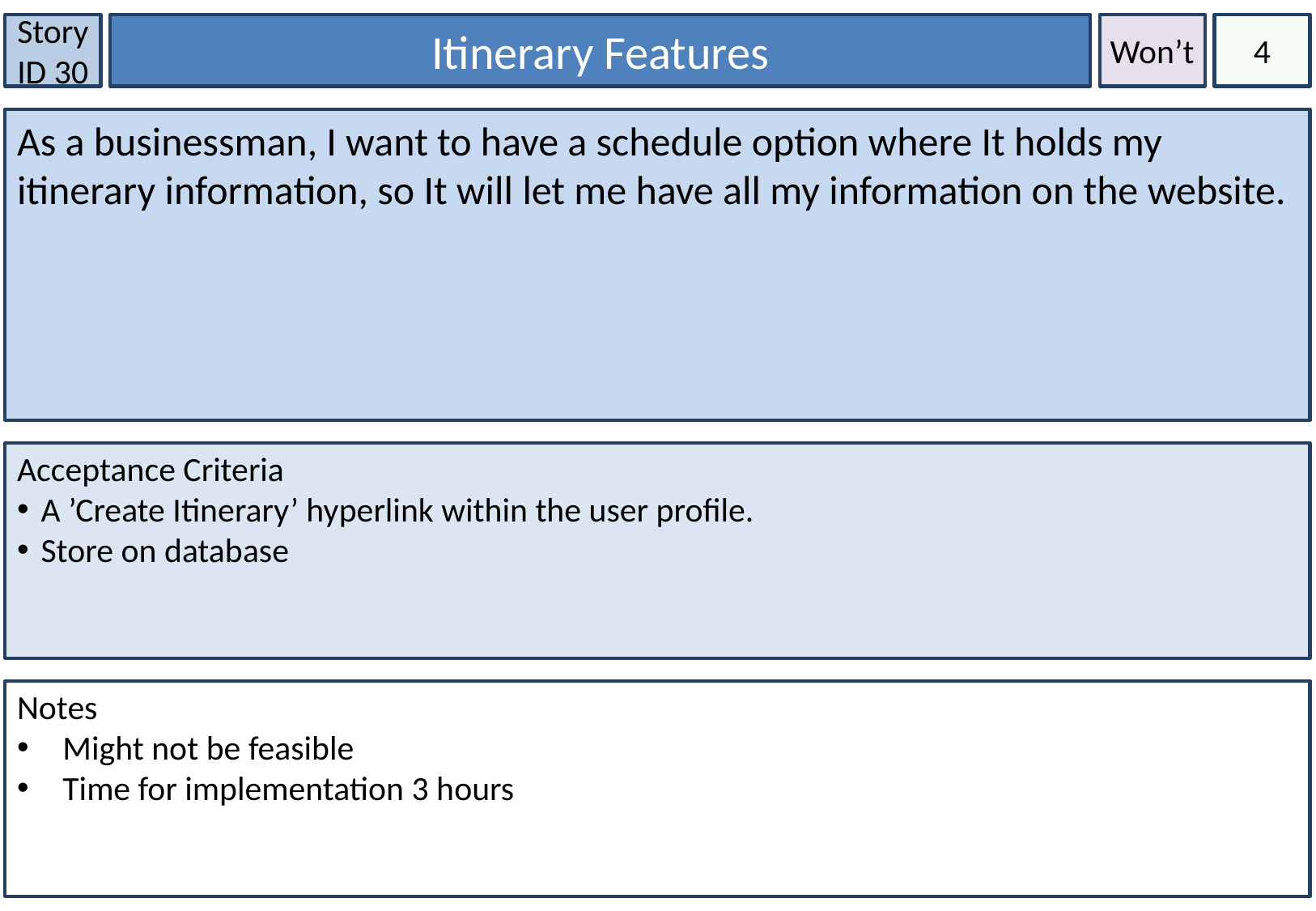

Story ID 30
Itinerary Features
Won’t
4
As a businessman, I want to have a schedule option where It holds my itinerary information, so It will let me have all my information on the website.
Acceptance Criteria
A ’Create Itinerary’ hyperlink within the user profile.
Store on database
Notes
Might not be feasible
Time for implementation 3 hours